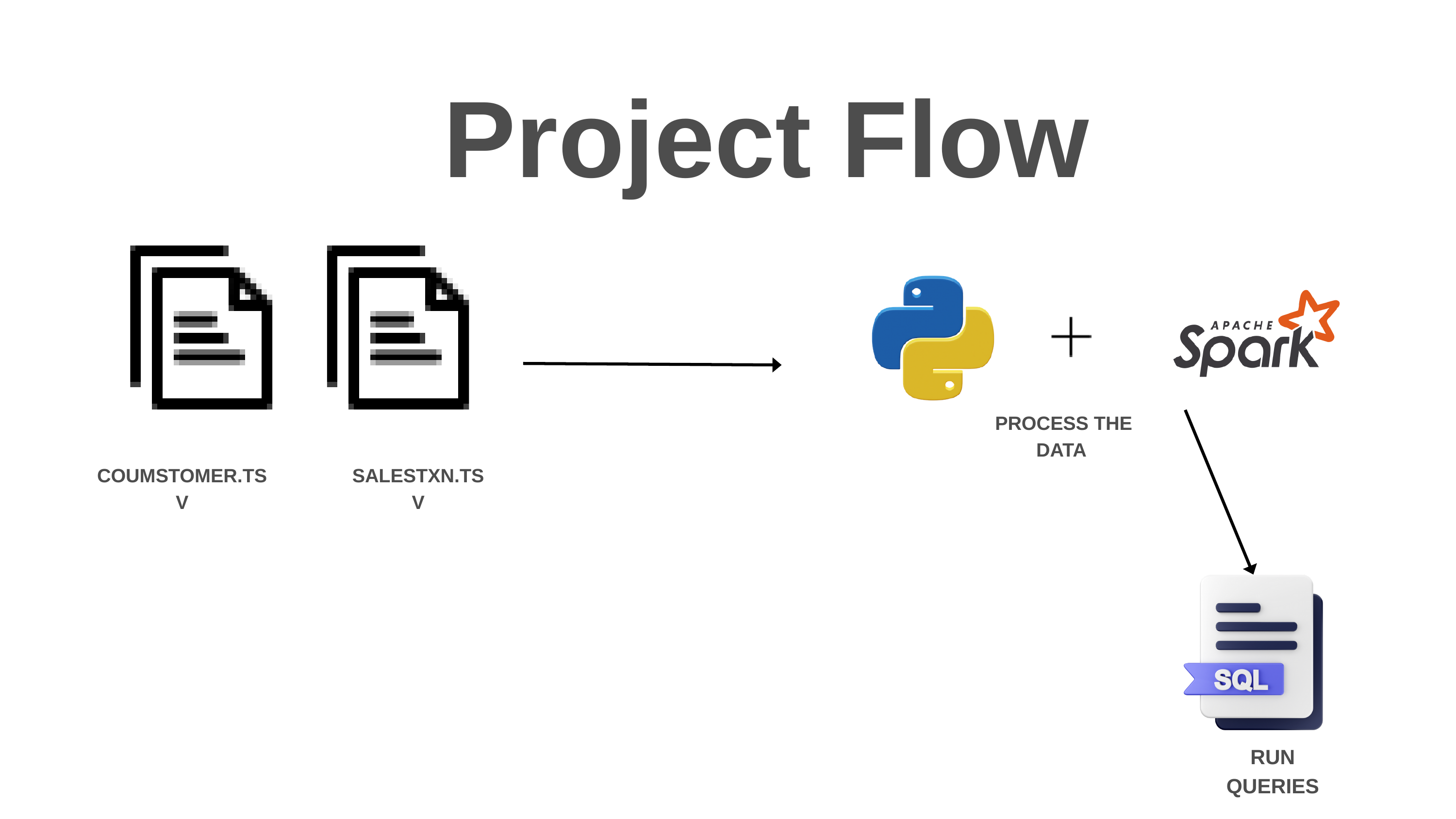

Project Flow

COUMSTOMER.TSV
SALESTXN.TSV

PROCESS THE DATA

RUN QUERIES